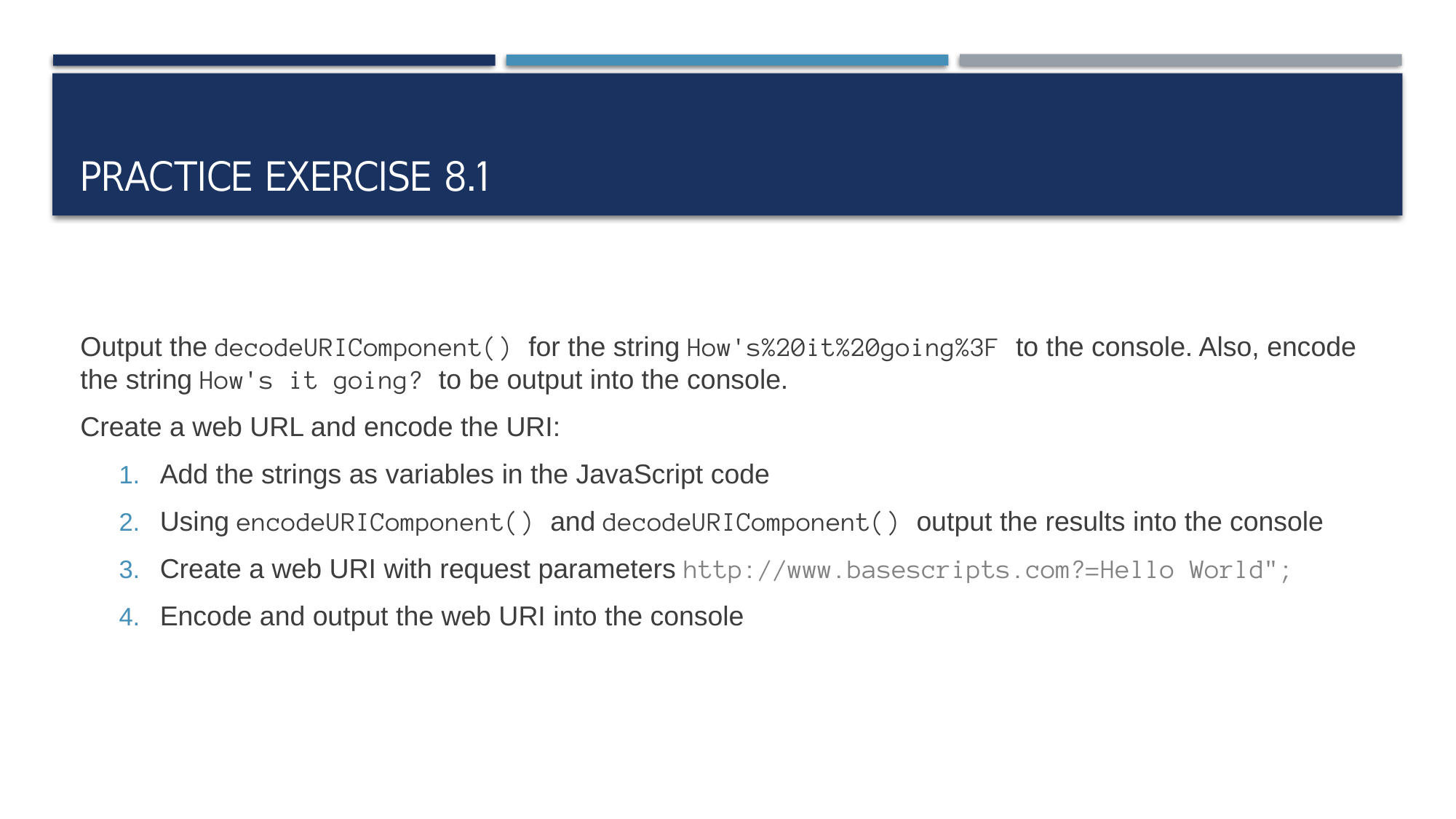

# Practice exercise 8.1
Output the decodeURIComponent() for the string How's%20it%20going%3F to the console. Also, encode the string How's it going? to be output into the console.
Create a web URL and encode the URI:
Add the strings as variables in the JavaScript code
Using encodeURIComponent() and decodeURIComponent() output the results into the console
Create a web URI with request parameters http://www.basescripts.com?=Hello World";
Encode and output the web URI into the console